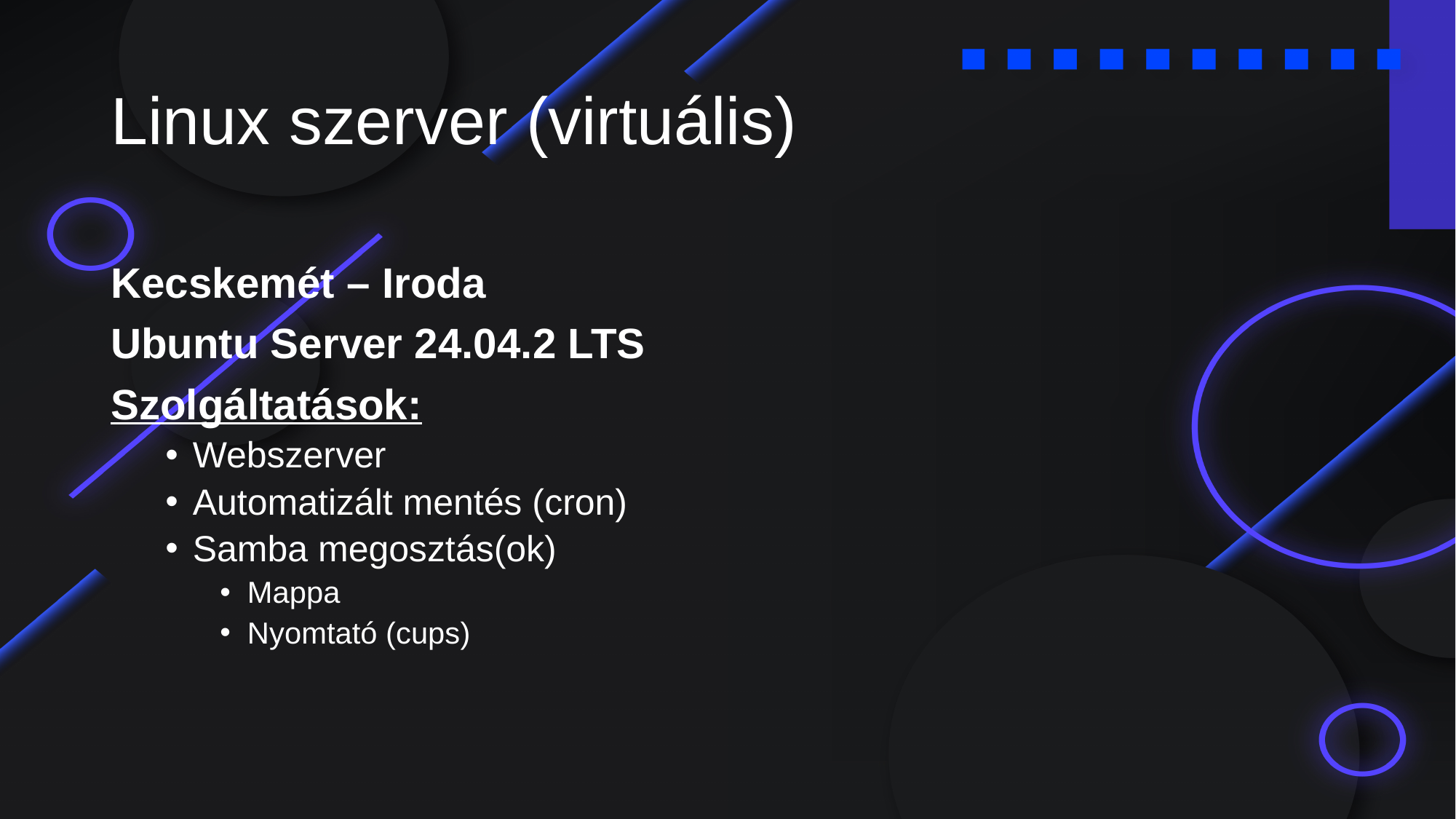

# Linux szerver (virtuális)
Kecskemét – Iroda
Ubuntu Server 24.04.2 LTS
Szolgáltatások:
Webszerver
Automatizált mentés (cron)
Samba megosztás(ok)
Mappa
Nyomtató (cups)